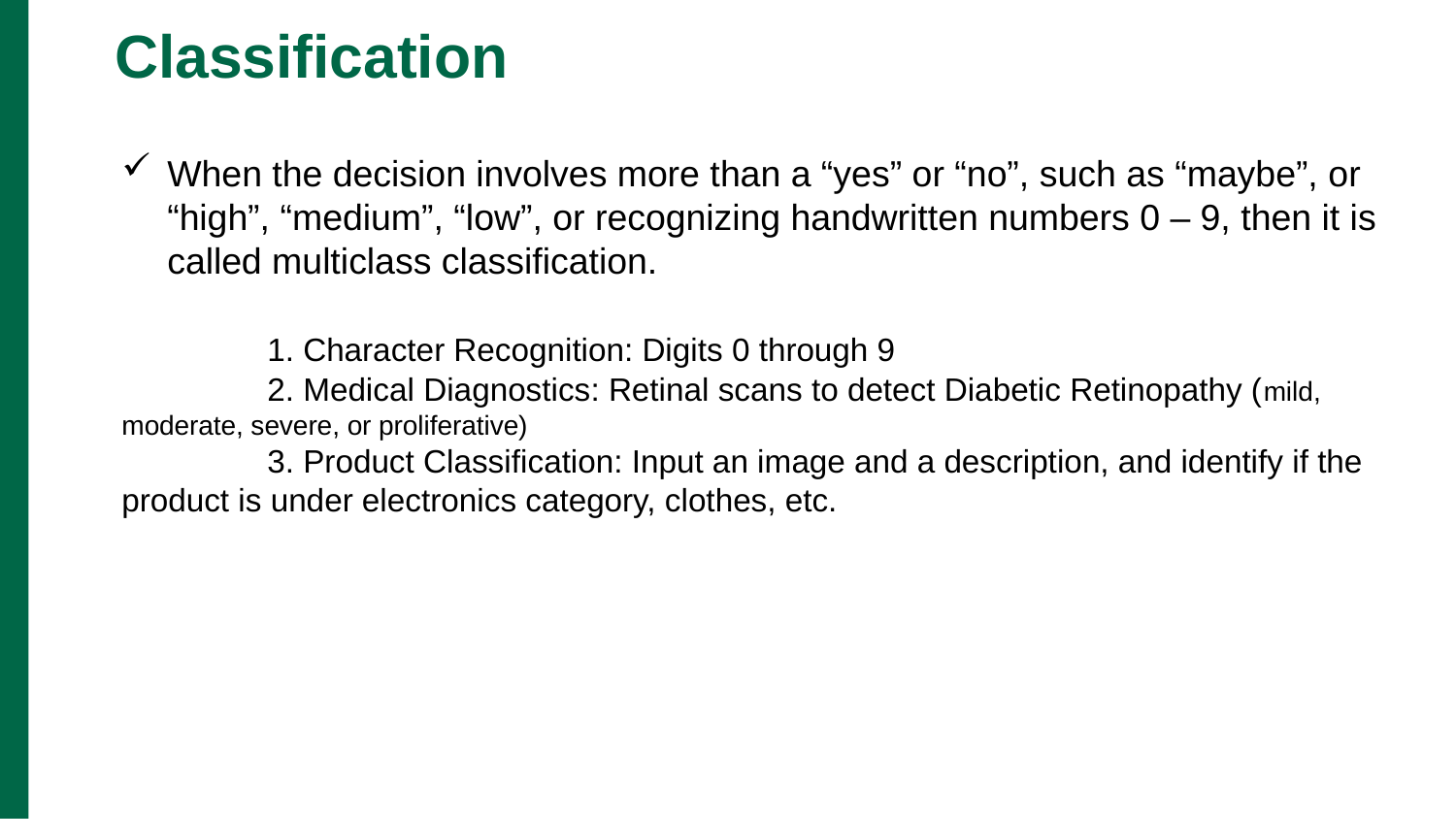

# Classification

When the decision involves more than a “yes” or “no”, such as “maybe”, or “high”, “medium”, “low”, or recognizing handwritten numbers 0 – 9, then it is called multiclass classification.

	1. Character Recognition: Digits 0 through 9
	2. Medical Diagnostics: Retinal scans to detect Diabetic Retinopathy (mild, moderate, severe, or proliferative)
	3. Product Classification: Input an image and a description, and identify if the product is under electronics category, clothes, etc.